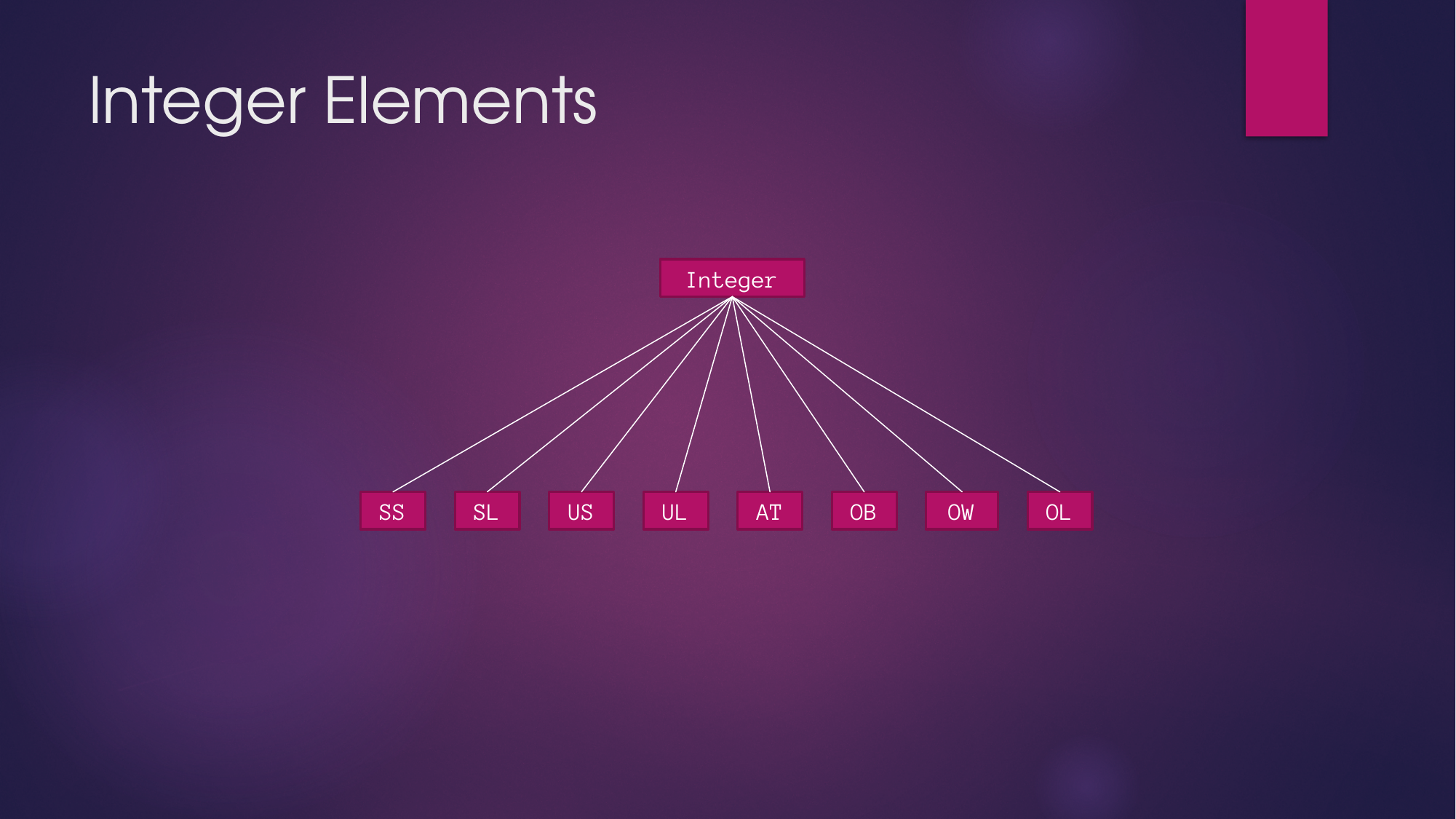

# Integer Elements
Integer
SS
SL
US
UL
AT
OB
OW
OL